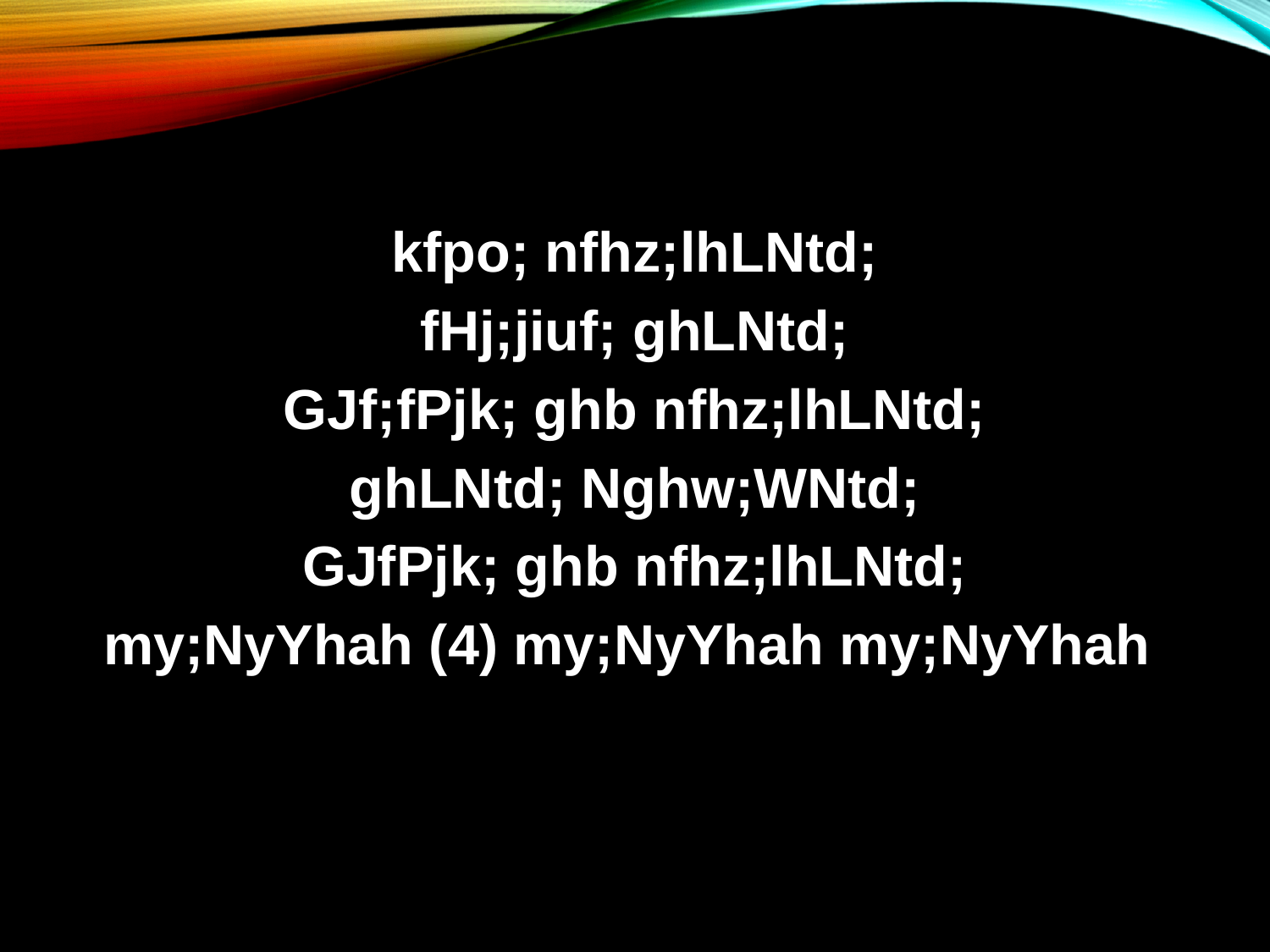

kfpo; nfhz;lhLNtd;
fHj;jiuf; ghLNtd;
GJf;fPjk; ghb nfhz;lhLNtd;
ghLNtd; Nghw;WNtd;
GJfPjk; ghb nfhz;lhLNtd;
my;NyYhah (4) my;NyYhah my;NyYhah